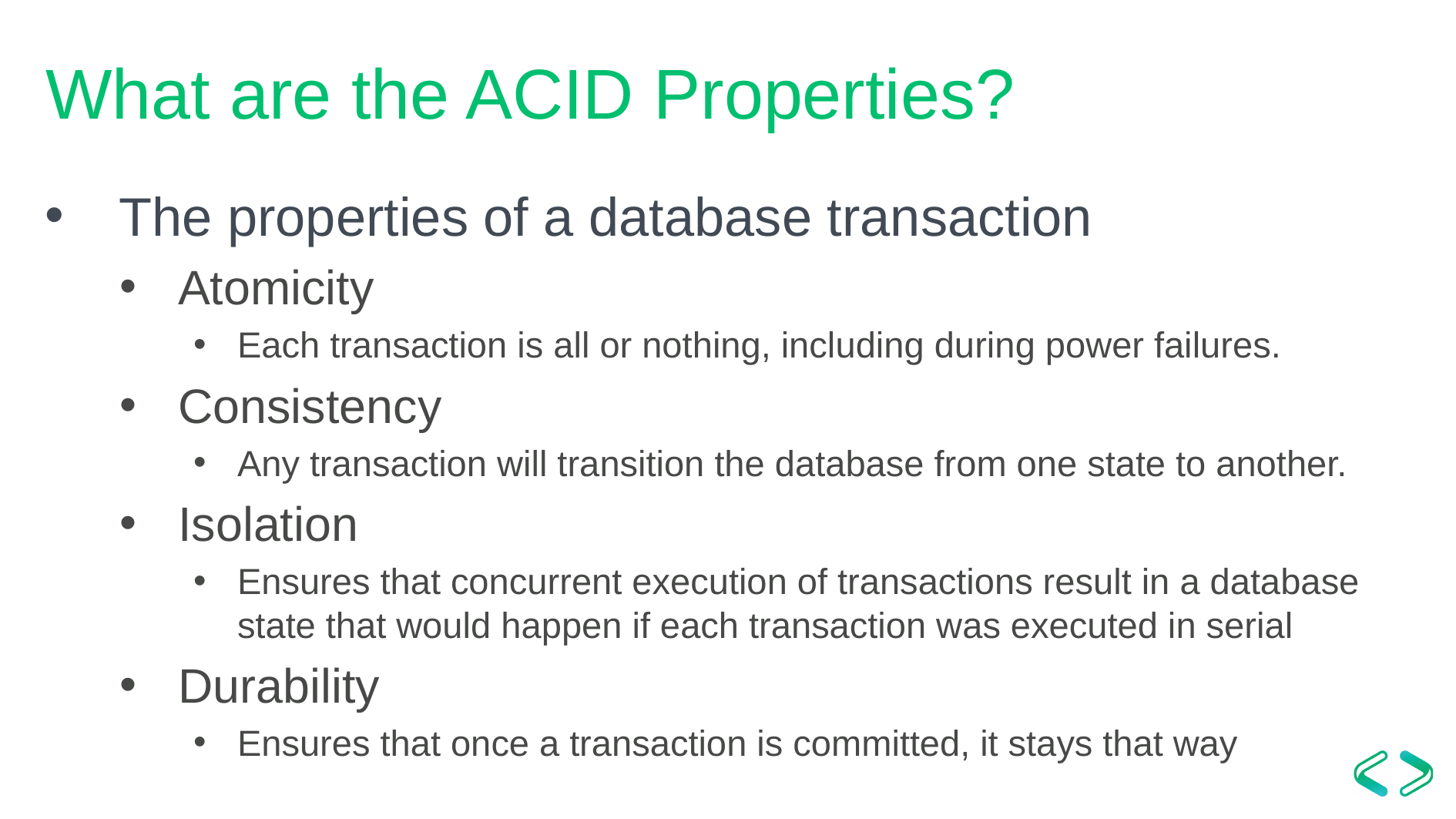

# What are the ACID Properties?
The properties of a database transaction
Atomicity
Each transaction is all or nothing, including during power failures.
Consistency
Any transaction will transition the database from one state to another.
Isolation
Ensures that concurrent execution of transactions result in a database state that would happen if each transaction was executed in serial
Durability
Ensures that once a transaction is committed, it stays that way